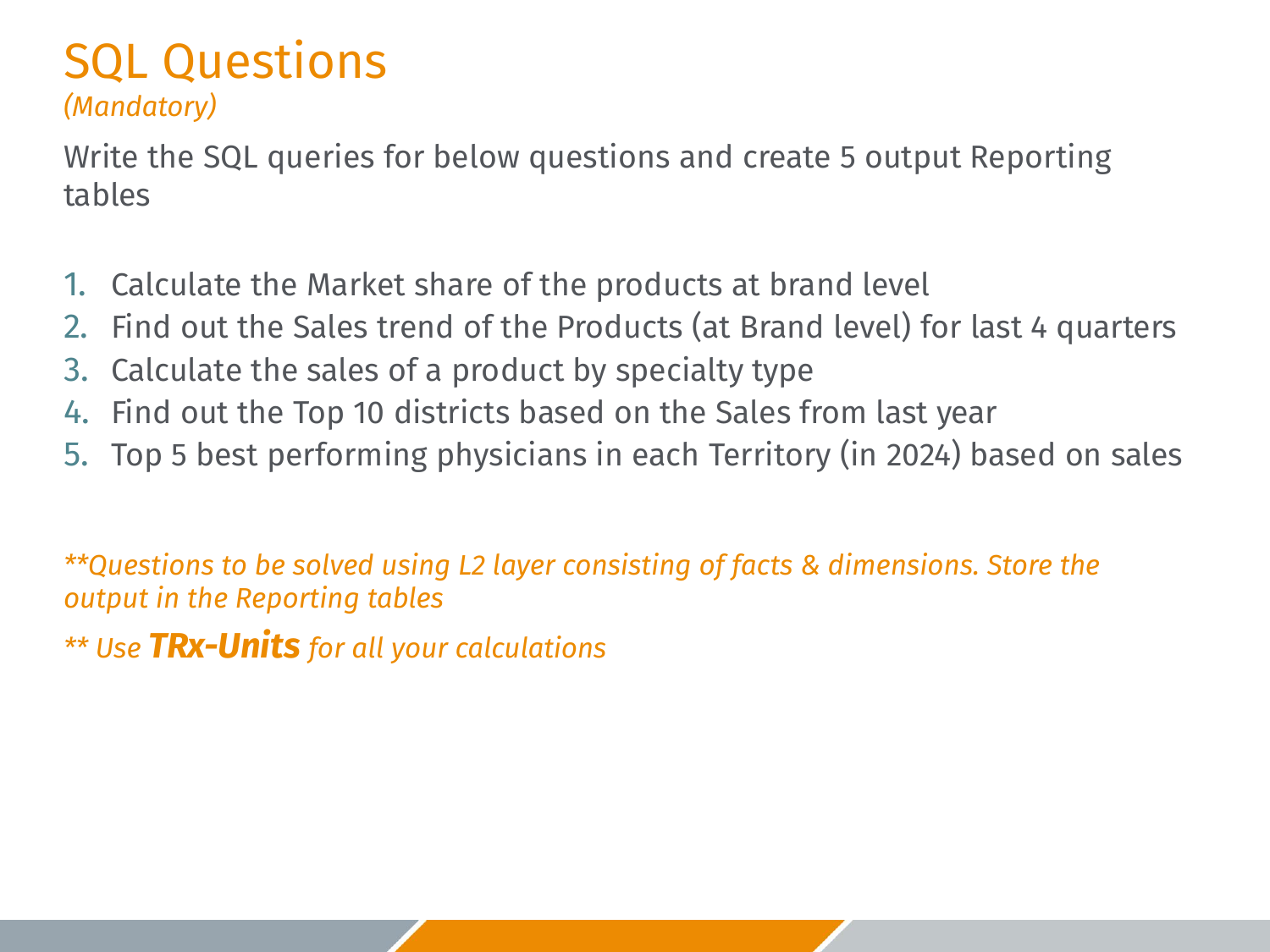

# SQL Questions (Mandatory)
Write the SQL queries for below questions and create 5 output Reporting tables

Calculate the Market share of the products at brand level
Find out the Sales trend of the Products (at Brand level) for last 4 quarters
Calculate the sales of a product by specialty type
Find out the Top 10 districts based on the Sales from last year
Top 5 best performing physicians in each Territory (in 2024) based on sales
**Questions to be solved using L2 layer consisting of facts & dimensions. Store the output in the Reporting tables
** Use TRx-Units for all your calculations